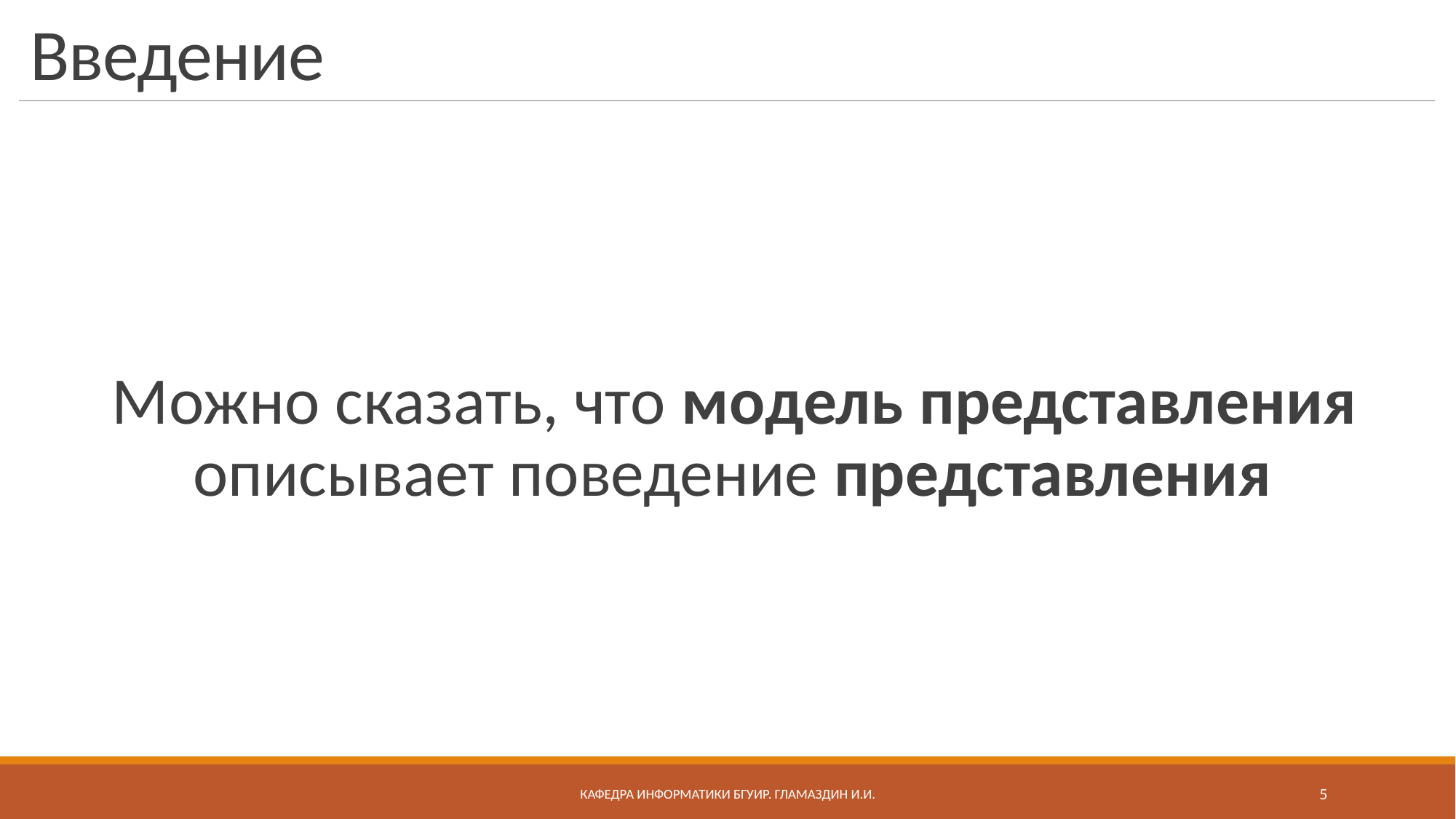

# Введение
Можно сказать, что модель представления описывает поведение представления
Кафедра информатики бгуир. Гламаздин И.и.
5